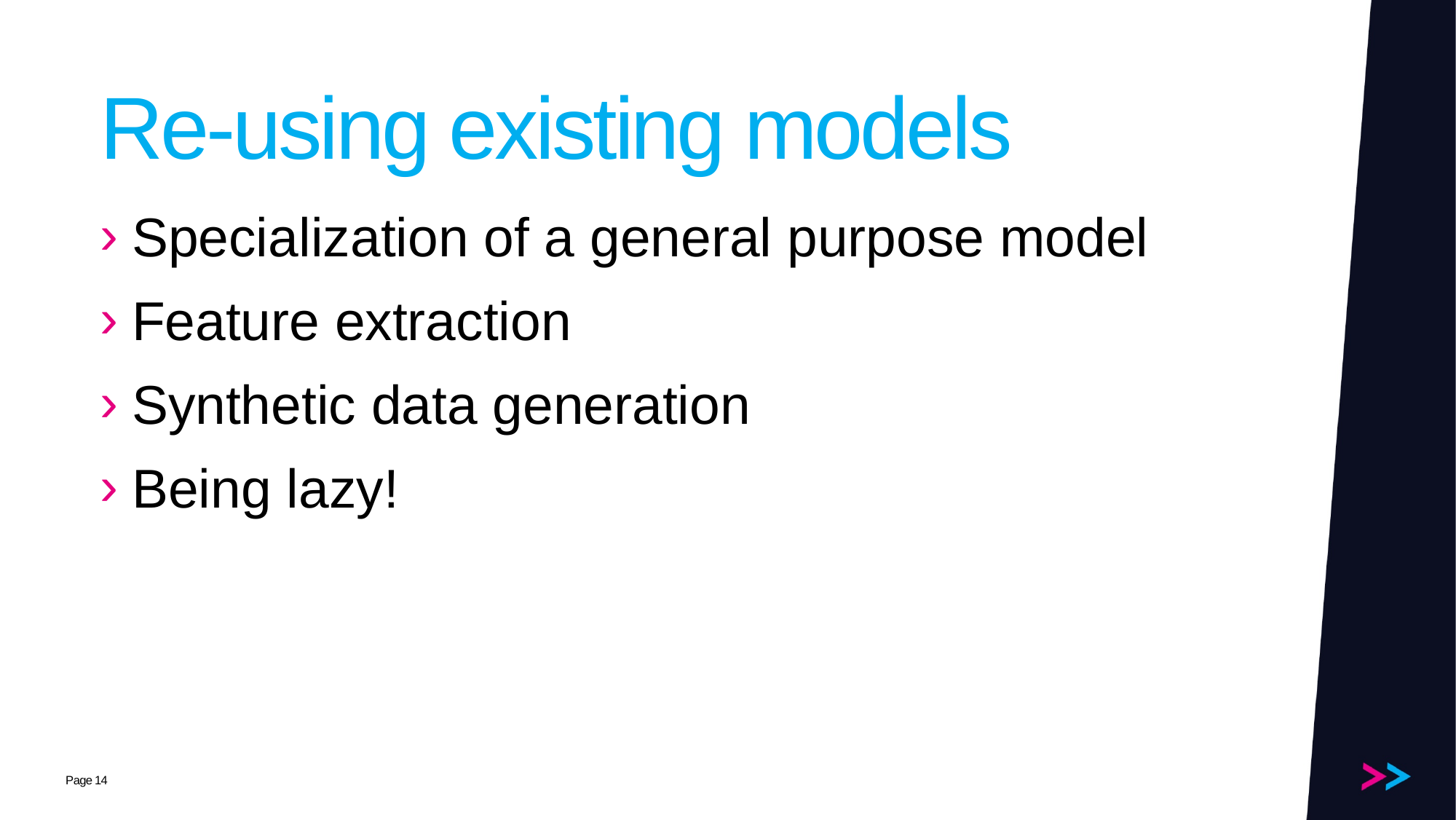

# Re-using existing models
Specialization of a general purpose model
Feature extraction
Synthetic data generation
Being lazy!
14